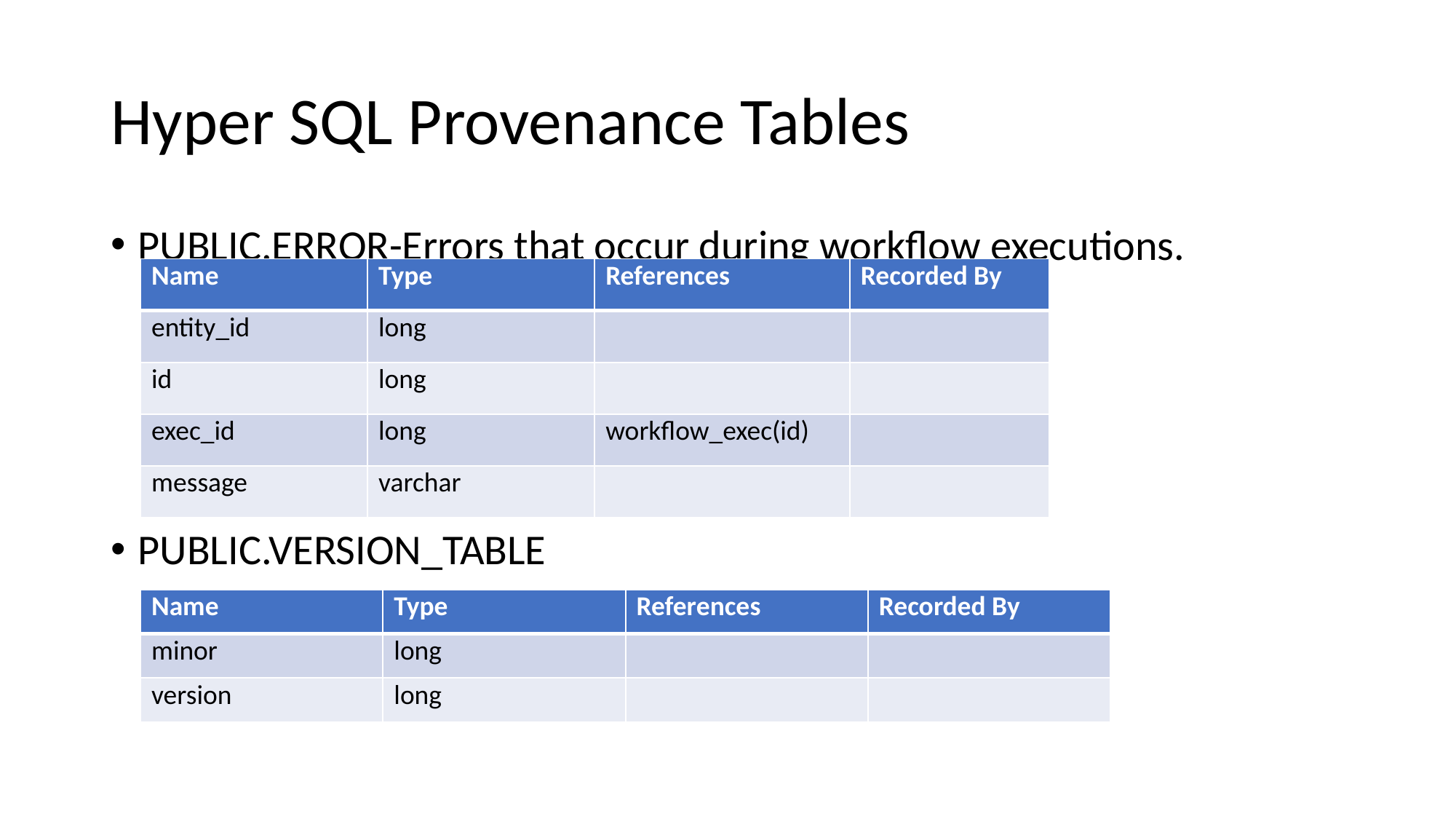

# Hyper SQL Provenance Tables
PUBLIC.ERROR-Errors that occur during workflow executions.

PUBLIC.VERSION_TABLE

| Name | Type | References | Recorded By |
| --- | --- | --- | --- |
| entity\_id | long |  |  |
| id | long |  |  |
| exec\_id | long | workflow\_exec(id) |  |
| message | varchar |  |  |
| Name | Type | References | Recorded By |
| --- | --- | --- | --- |
| minor | long |  |  |
| version | long |  |  |